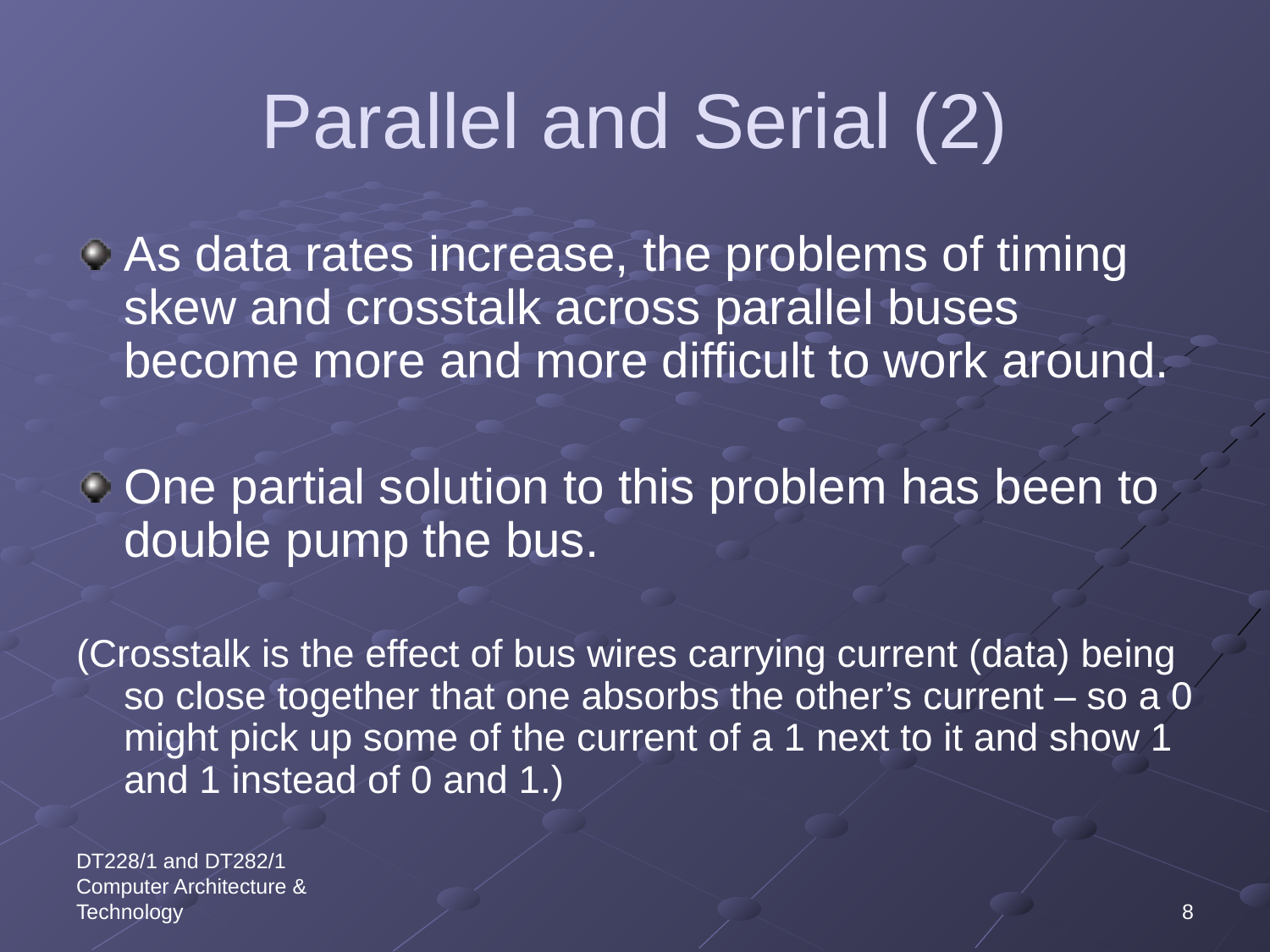

# Parallel and Serial (2)
As data rates increase, the problems of timing skew and crosstalk across parallel buses become more and more difficult to work around.

One partial solution to this problem has been to double pump the bus.

(Crosstalk is the effect of bus wires carrying current (data) being so close together that one absorbs the other’s current – so a 0 might pick up some of the current of a 1 next to it and show 1 and 1 instead of 0 and 1.)
DT228/1 and DT282/1 Computer Architecture & Technology
8